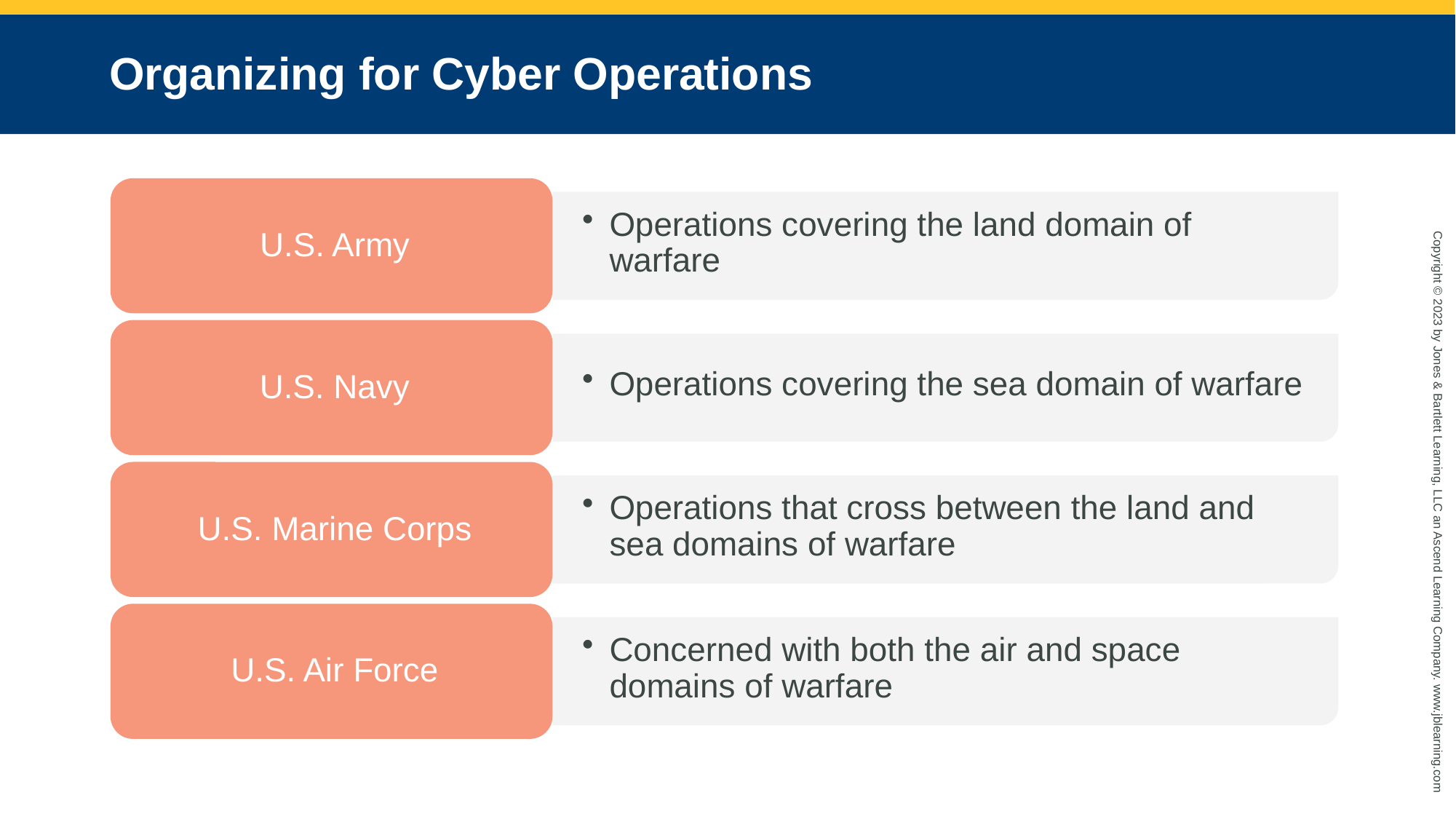

# Organizing for Cyber Operations
Operations covering the land domain of warfare
U.S. Army
Operations covering the sea domain of warfare
U.S. Navy
Operations that cross between the land and sea domains of warfare
U.S. Marine Corps
Concerned with both the air and space domains of warfare
U.S. Air Force